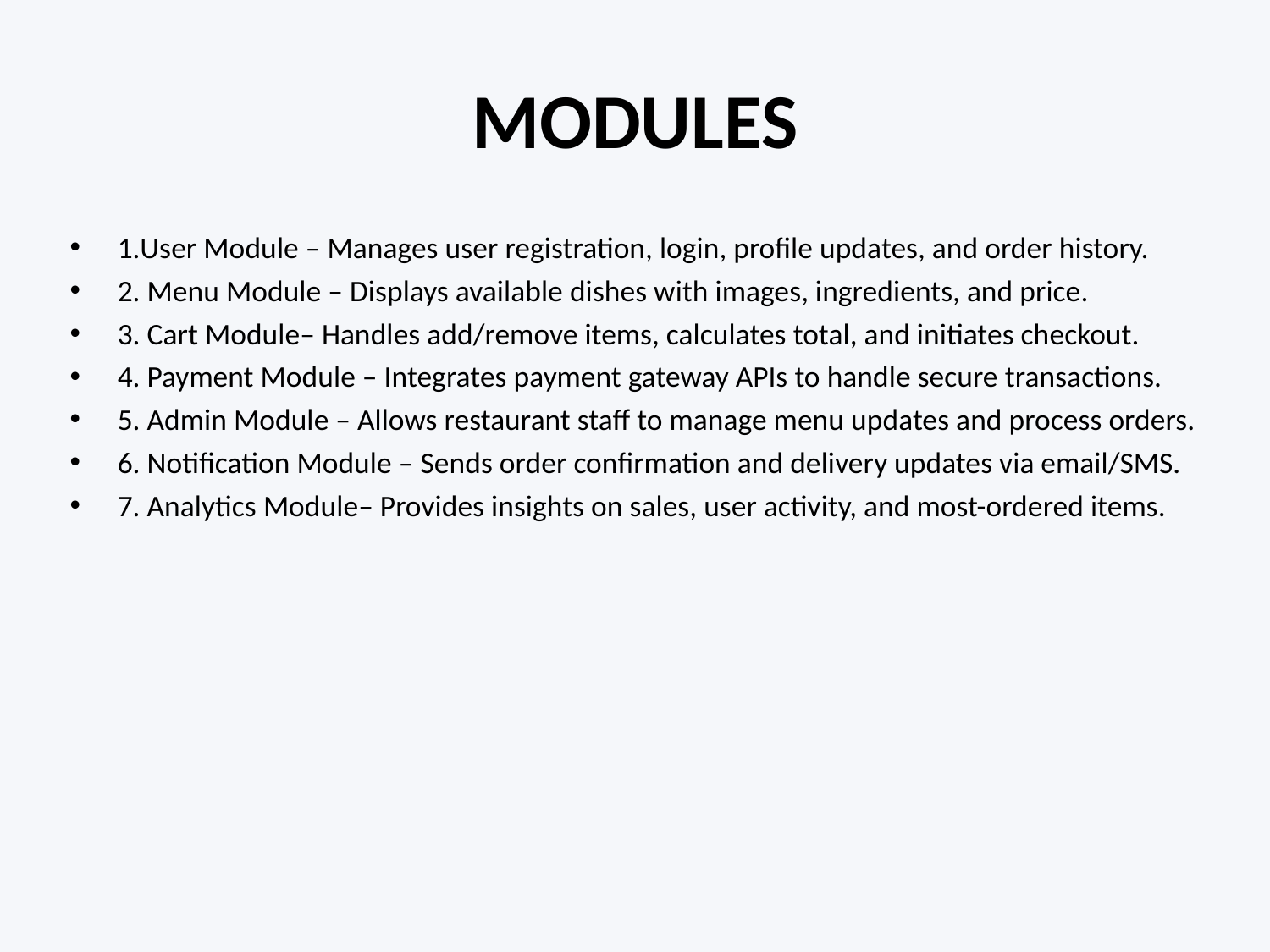

# MODULES
1.User Module – Manages user registration, login, profile updates, and order history.
2. Menu Module – Displays available dishes with images, ingredients, and price.
3. Cart Module– Handles add/remove items, calculates total, and initiates checkout.
4. Payment Module – Integrates payment gateway APIs to handle secure transactions.
5. Admin Module – Allows restaurant staff to manage menu updates and process orders.
6. Notification Module – Sends order confirmation and delivery updates via email/SMS.
7. Analytics Module– Provides insights on sales, user activity, and most-ordered items.